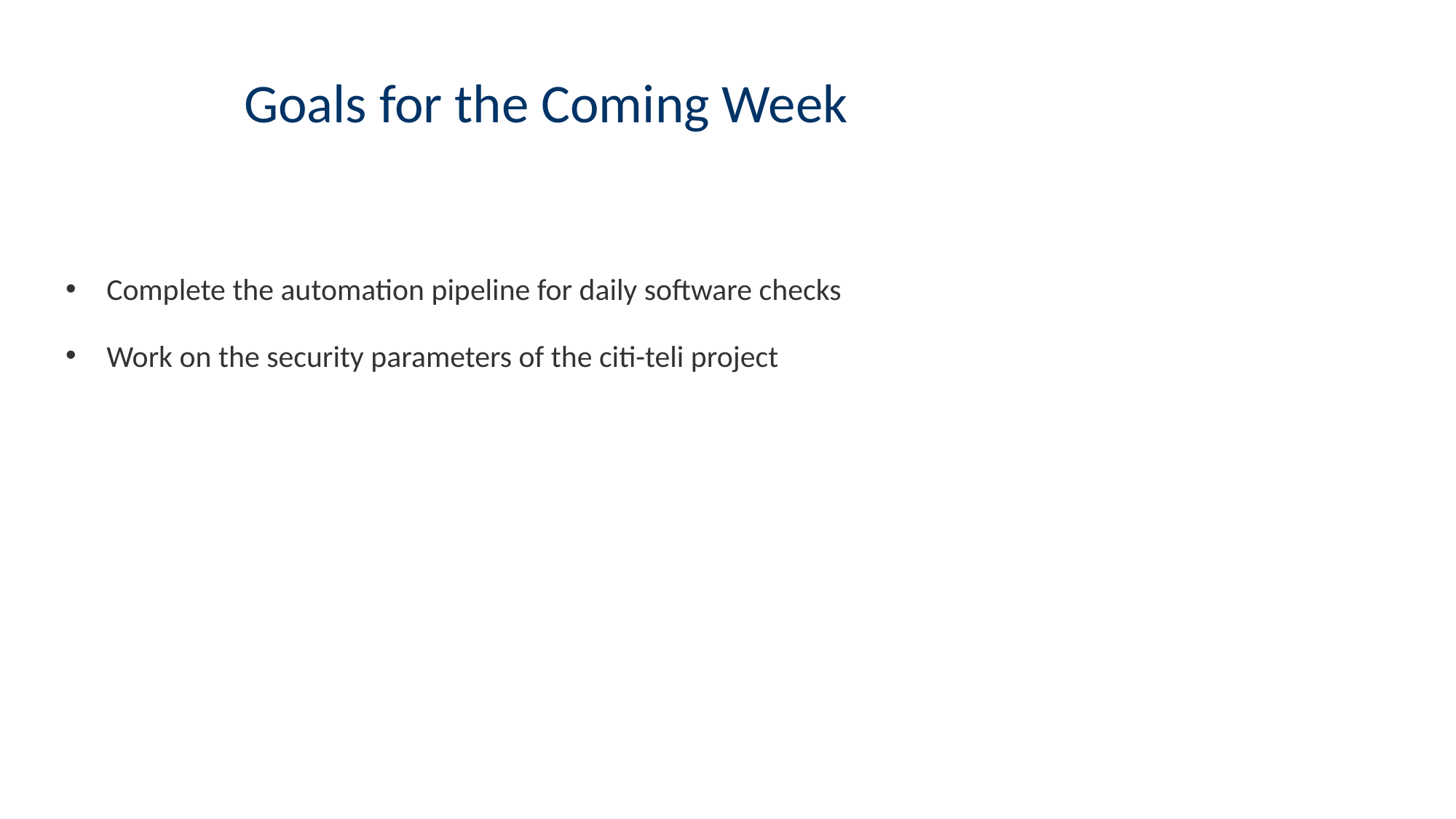

# Goals for the Coming Week

Complete the automation pipeline for daily software checks
Work on the security parameters of the citi-teli project